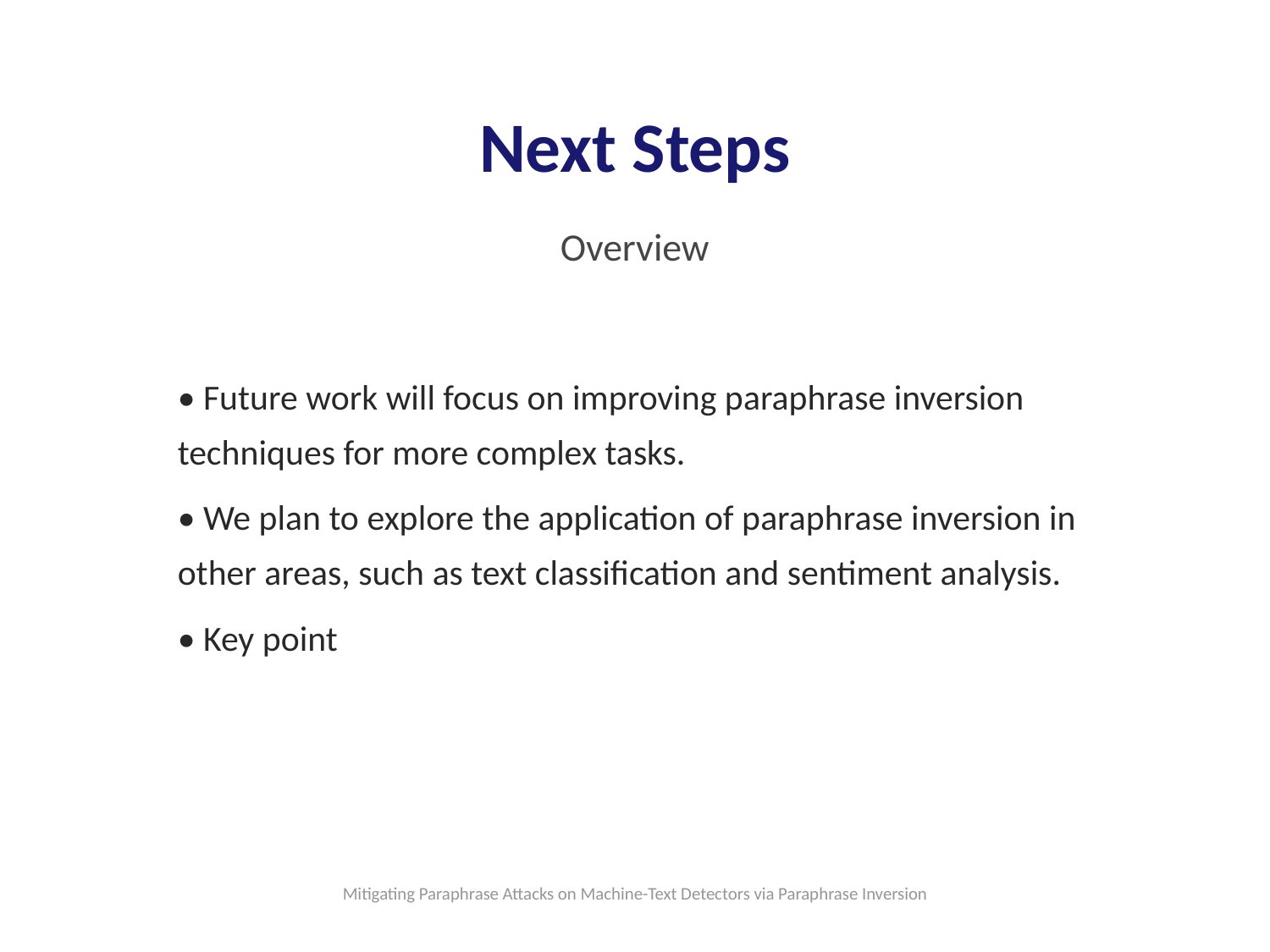

Next Steps
Overview
• Future work will focus on improving paraphrase inversion techniques for more complex tasks.
• We plan to explore the application of paraphrase inversion in other areas, such as text classification and sentiment analysis.
• Key point
Mitigating Paraphrase Attacks on Machine-Text Detectors via Paraphrase Inversion